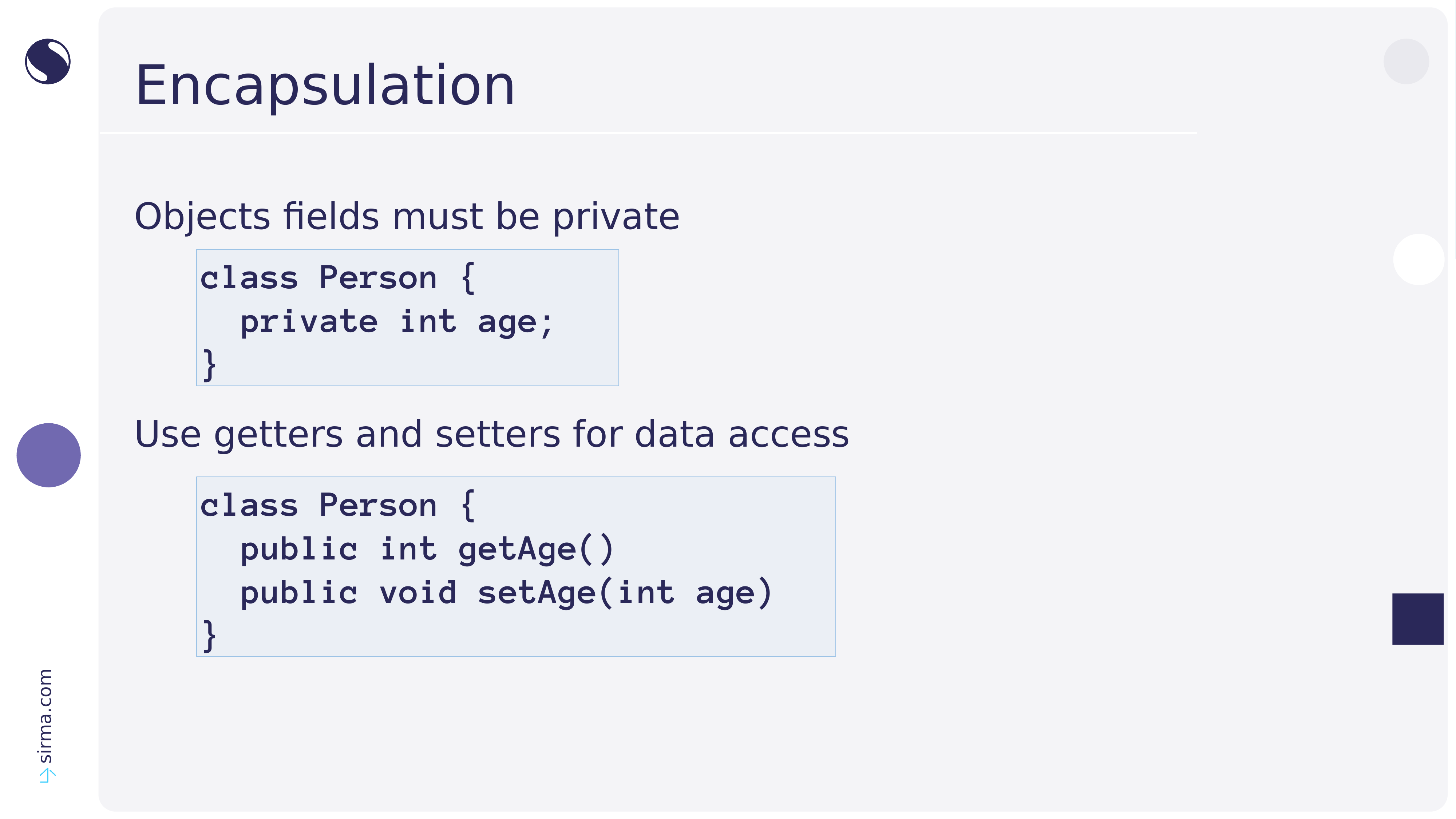

# Encapsulation
Objects fields must be private

Use getters and setters for data access

class Person {
  private int age;
}
class Person {
  public int getAge()
  public void setAge(int age)
}